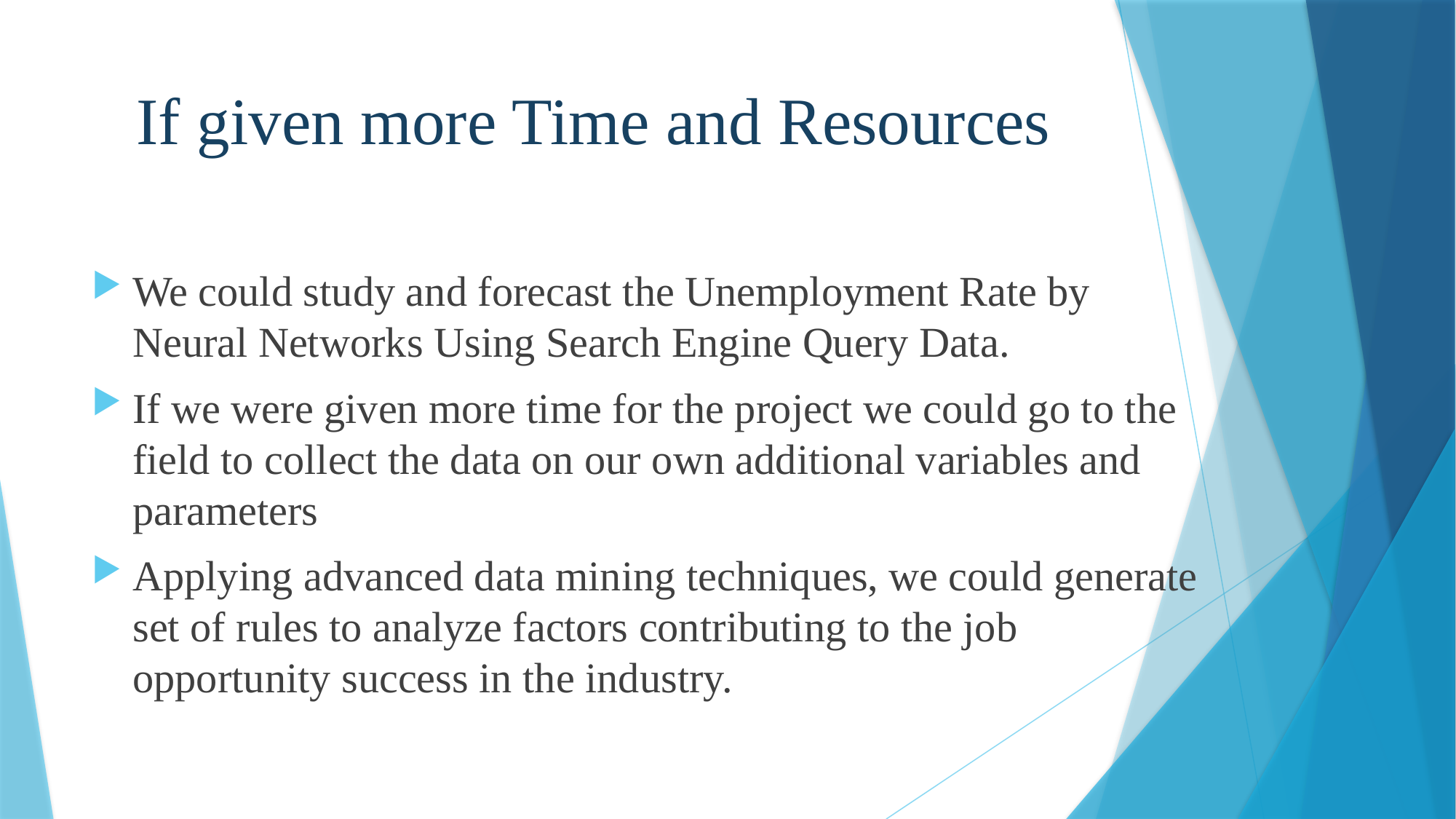

# If given more Time and Resources
We could study and forecast the Unemployment Rate by Neural Networks Using Search Engine Query Data.
If we were given more time for the project we could go to the field to collect the data on our own additional variables and parameters
Applying advanced data mining techniques, we could generate set of rules to analyze factors contributing to the job opportunity success in the industry.